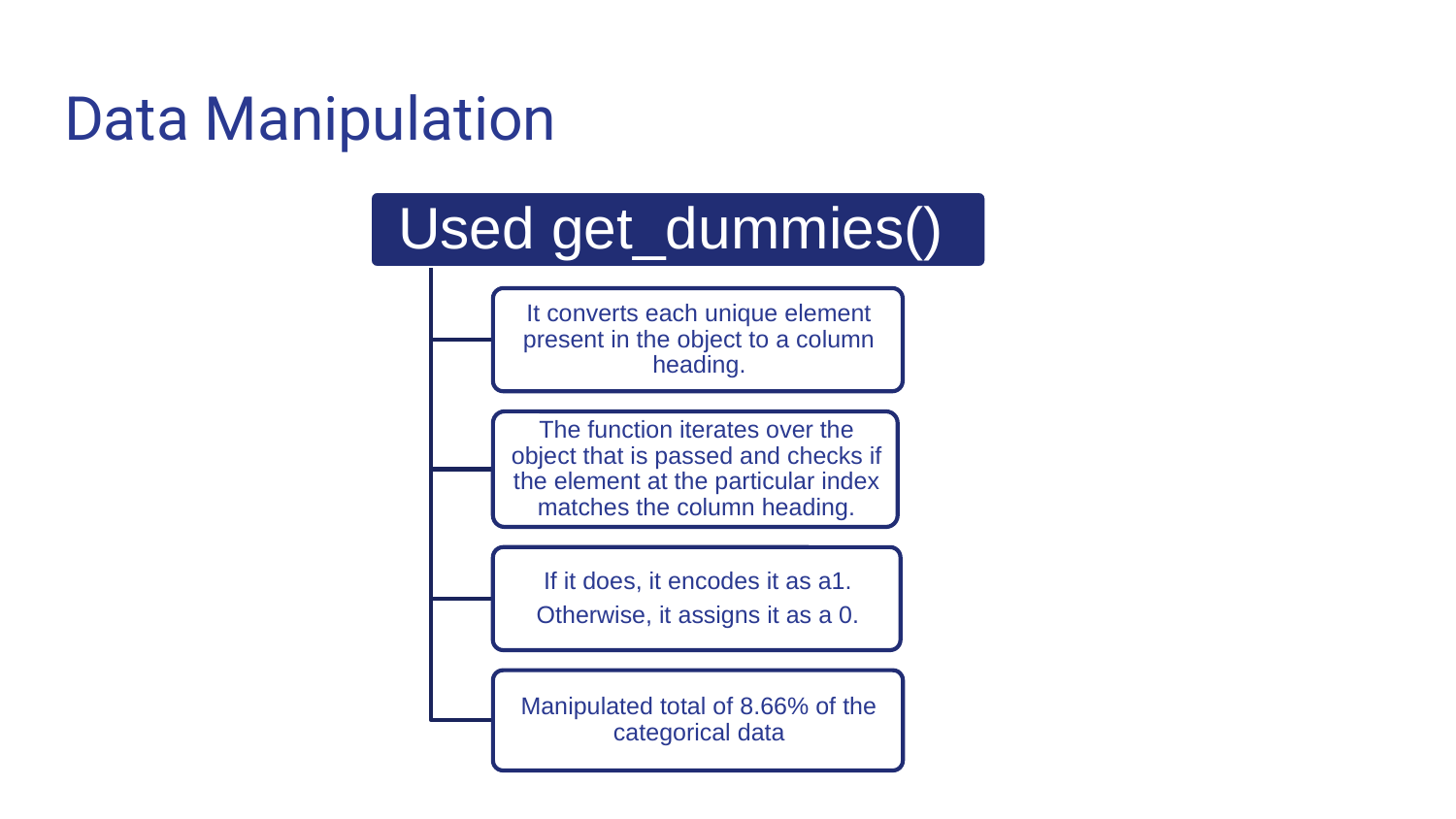

# Data Manipulation
Used get_dummies()
It converts each unique element present in the object to a column heading.
The function iterates over the object that is passed and checks if the element at the particular index matches the column heading.
If it does, it encodes it as a1.
Otherwise, it assigns it as a 0.
Manipulated total of 8.66% of the categorical data